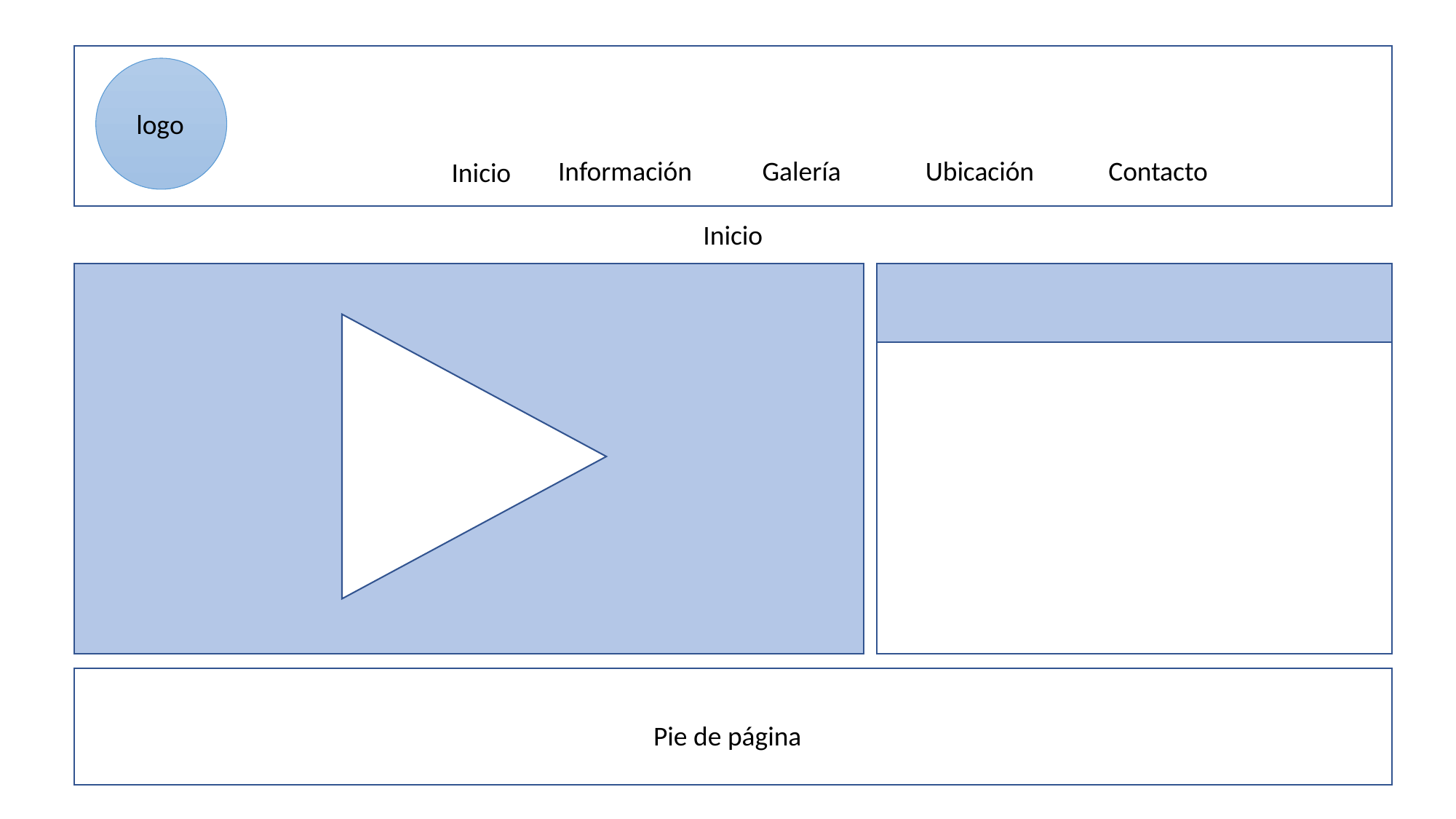

logo
Información
Galería
Ubicación
Contacto
Inicio
Inicio

Pie de página